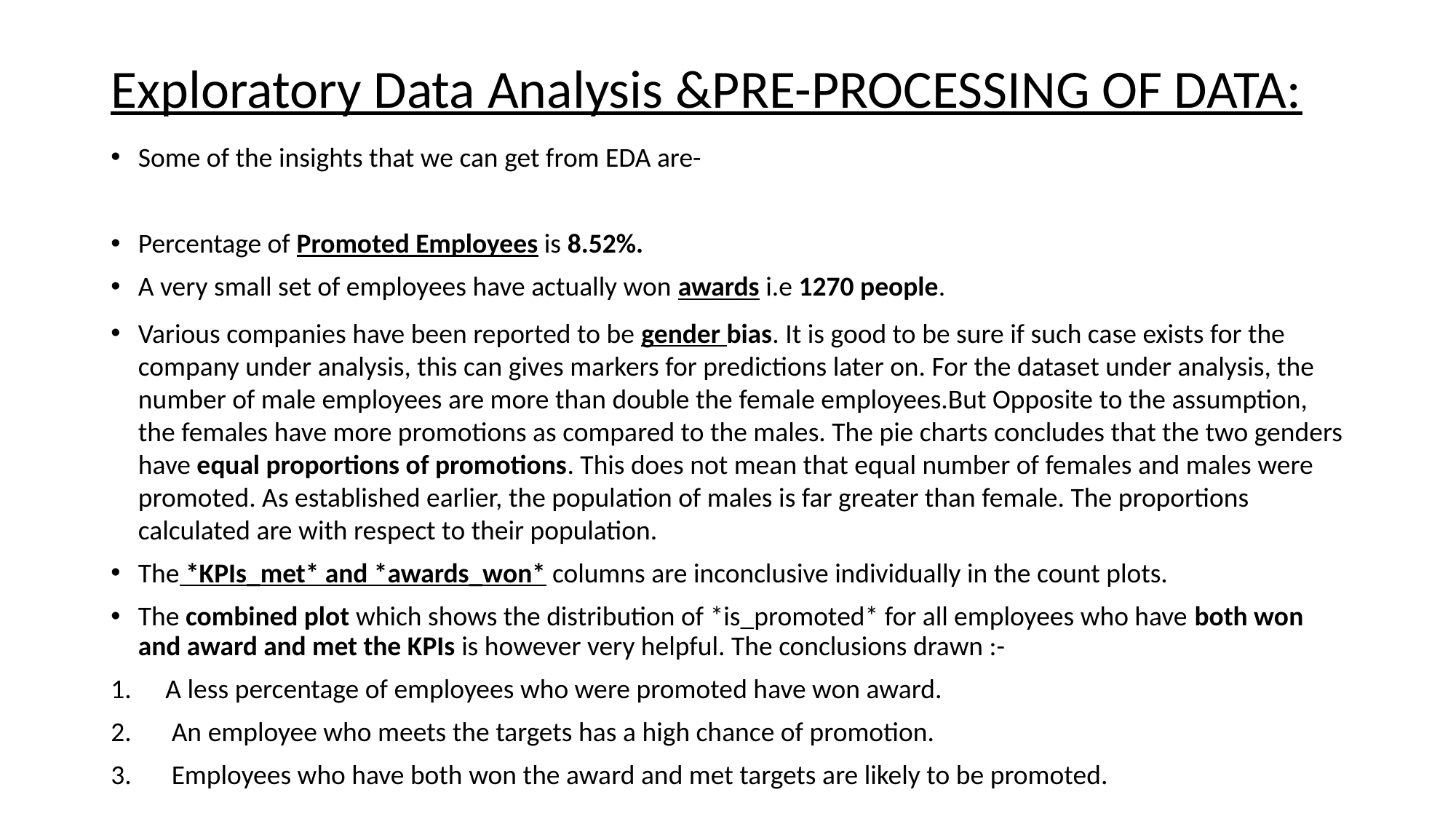

# Exploratory Data Analysis &PRE-PROCESSING OF DATA:
Some of the insights that we can get from EDA are-

Percentage of Promoted Employees is 8.52%.
A very small set of employees have actually won awards i.e 1270 people.
Various companies have been reported to be gender bias. It is good to be sure if such case exists for the company under analysis, this can gives markers for predictions later on. For the dataset under analysis, the number of male employees are more than double the female employees.But Opposite to the assumption, the females have more promotions as compared to the males. The pie charts concludes that the two genders have equal proportions of promotions. This does not mean that equal number of females and males were promoted. As established earlier, the population of males is far greater than female. The proportions calculated are with respect to their population.
The *KPIs_met* and *awards_won* columns are inconclusive individually in the count plots.
The combined plot which shows the distribution of *is_promoted* for all employees who have both won and award and met the KPIs is however very helpful. The conclusions drawn :-
A less percentage of employees who were promoted have won award.
 An employee who meets the targets has a high chance of promotion.
 Employees who have both won the award and met targets are likely to be promoted.